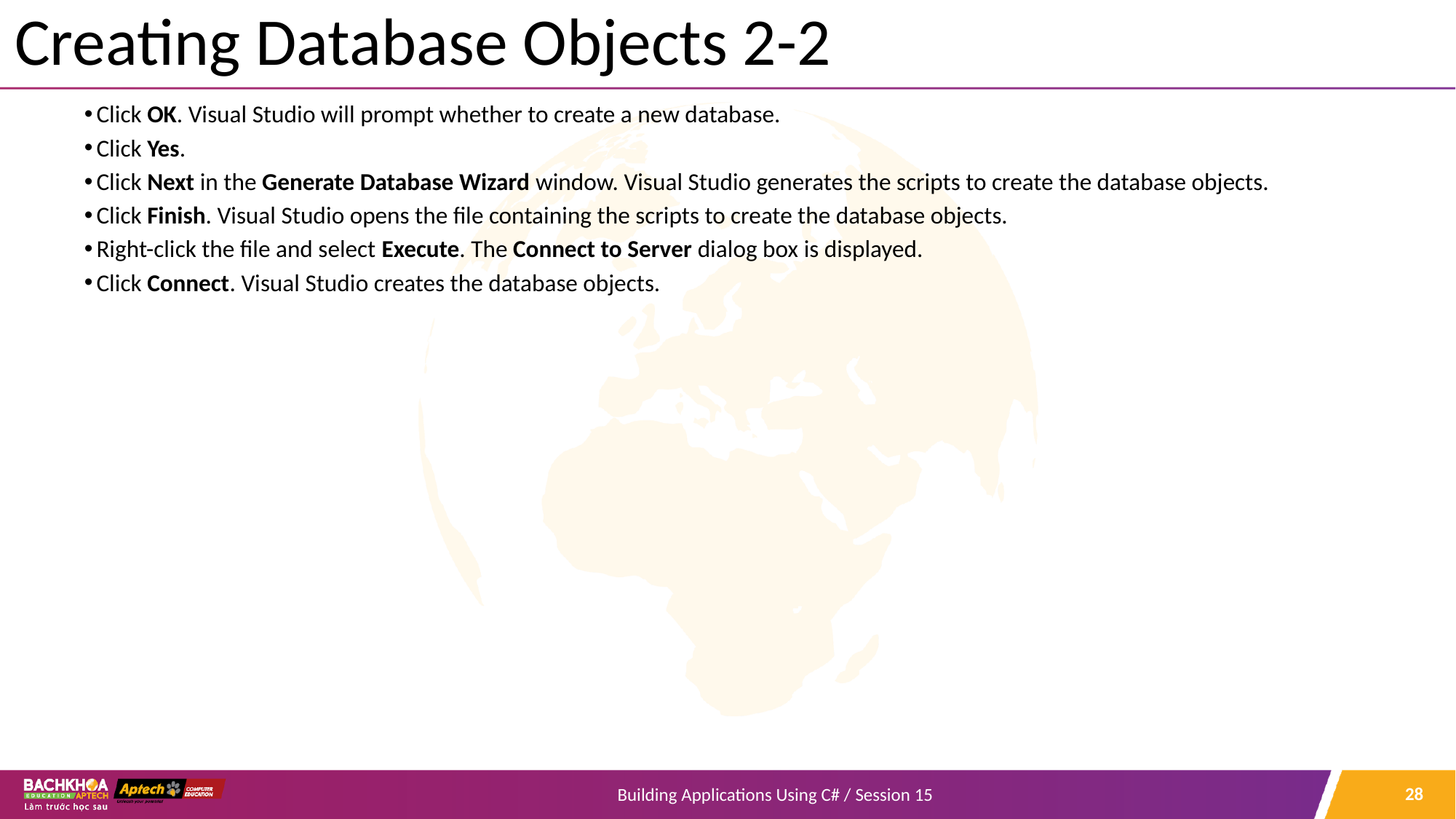

# Creating Database Objects 2-2
Click OK. Visual Studio will prompt whether to create a new database.
Click Yes.
Click Next in the Generate Database Wizard window. Visual Studio generates the scripts to create the database objects.
Click Finish. Visual Studio opens the file containing the scripts to create the database objects.
Right-click the file and select Execute. The Connect to Server dialog box is displayed.
Click Connect. Visual Studio creates the database objects.

28
Building Applications Using C# / Session 15